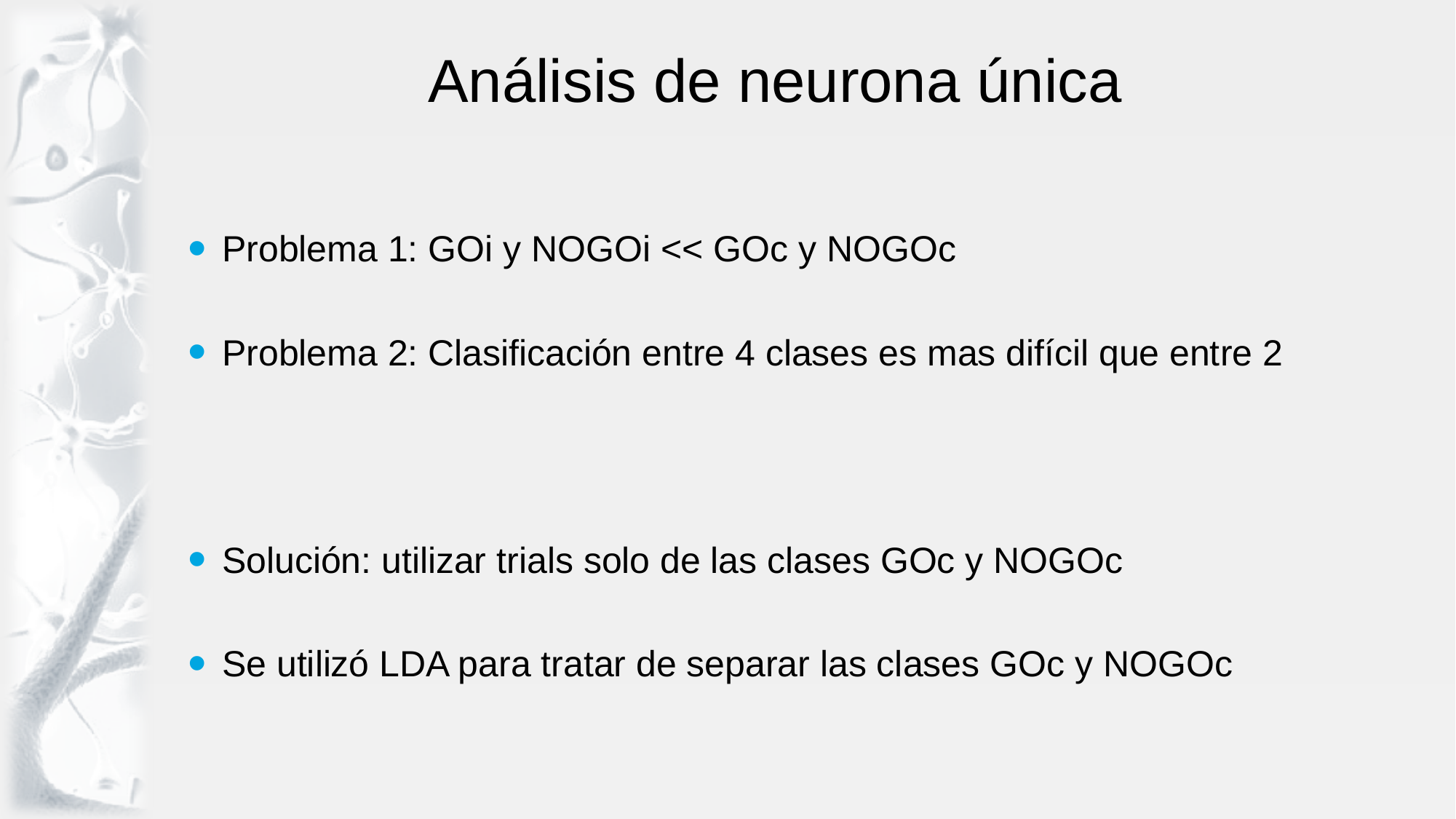

# Análisis de neurona única
Problema 1: GOi y NOGOi << GOc y NOGOc
Problema 2: Clasificación entre 4 clases es mas difícil que entre 2

Solución: utilizar trials solo de las clases GOc y NOGOc
Se utilizó LDA para tratar de separar las clases GOc y NOGOc